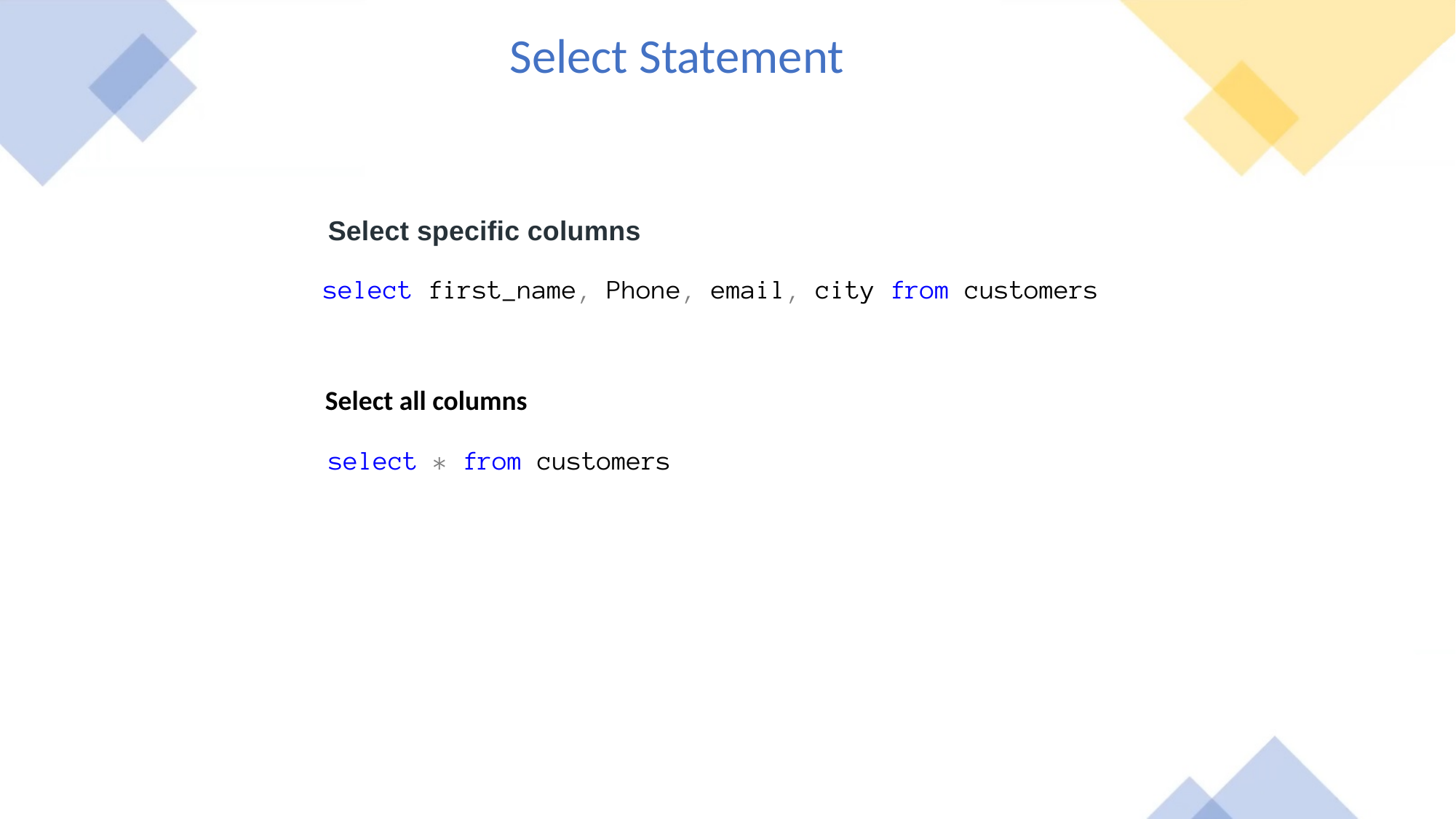

Select Statement
Select specific columns
select first_name, Phone, email, city from customers
Select all columns
select * from customers